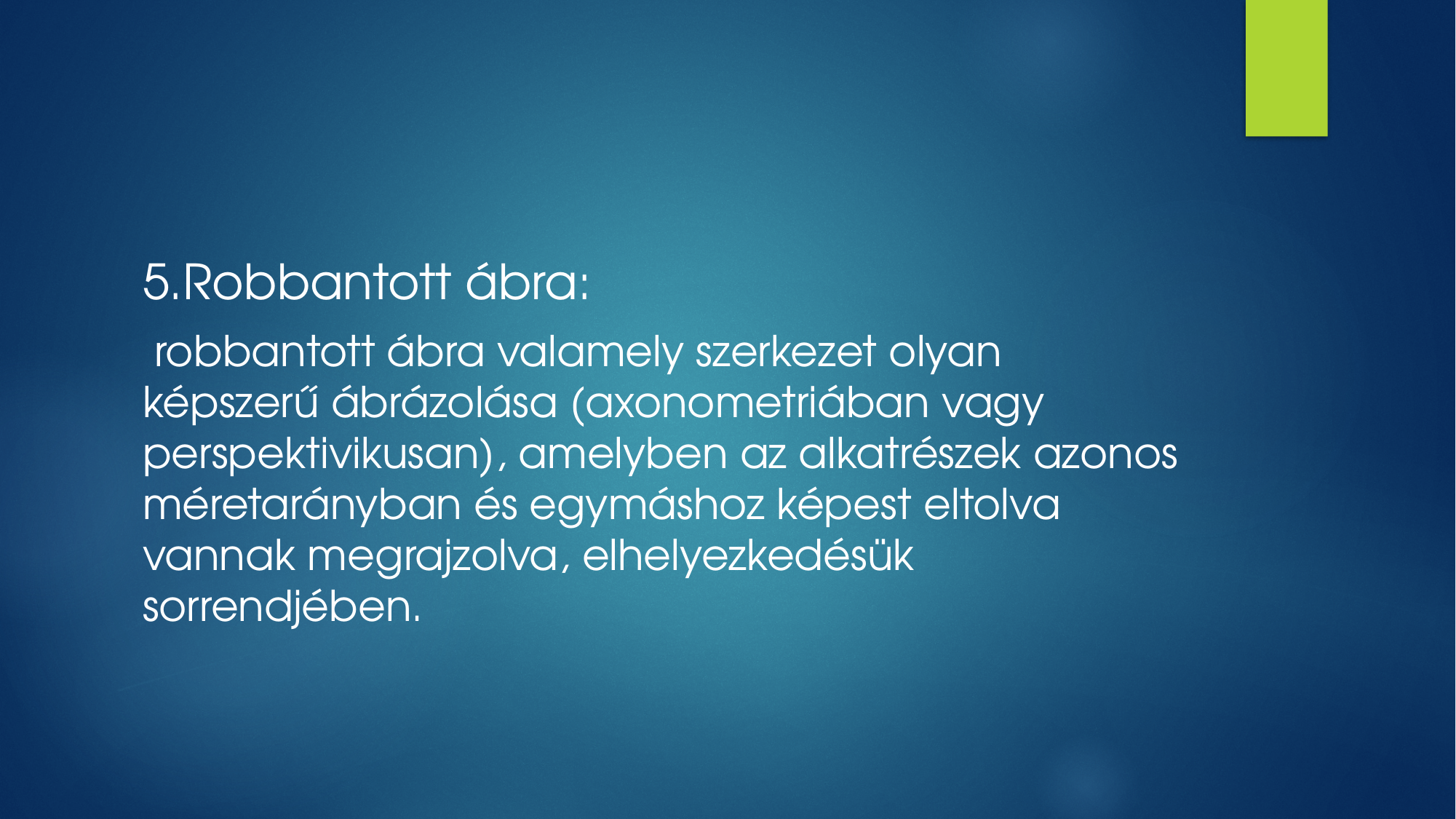

#
5.Robbantott ábra:
 robbantott ábra valamely szerkezet olyan képszerű ábrázolása (axonometriában vagy perspektivikusan), amelyben az alkatrészek azonos méretarányban és egymáshoz képest eltolva vannak megrajzolva, elhelyezkedésük sorrendjében.